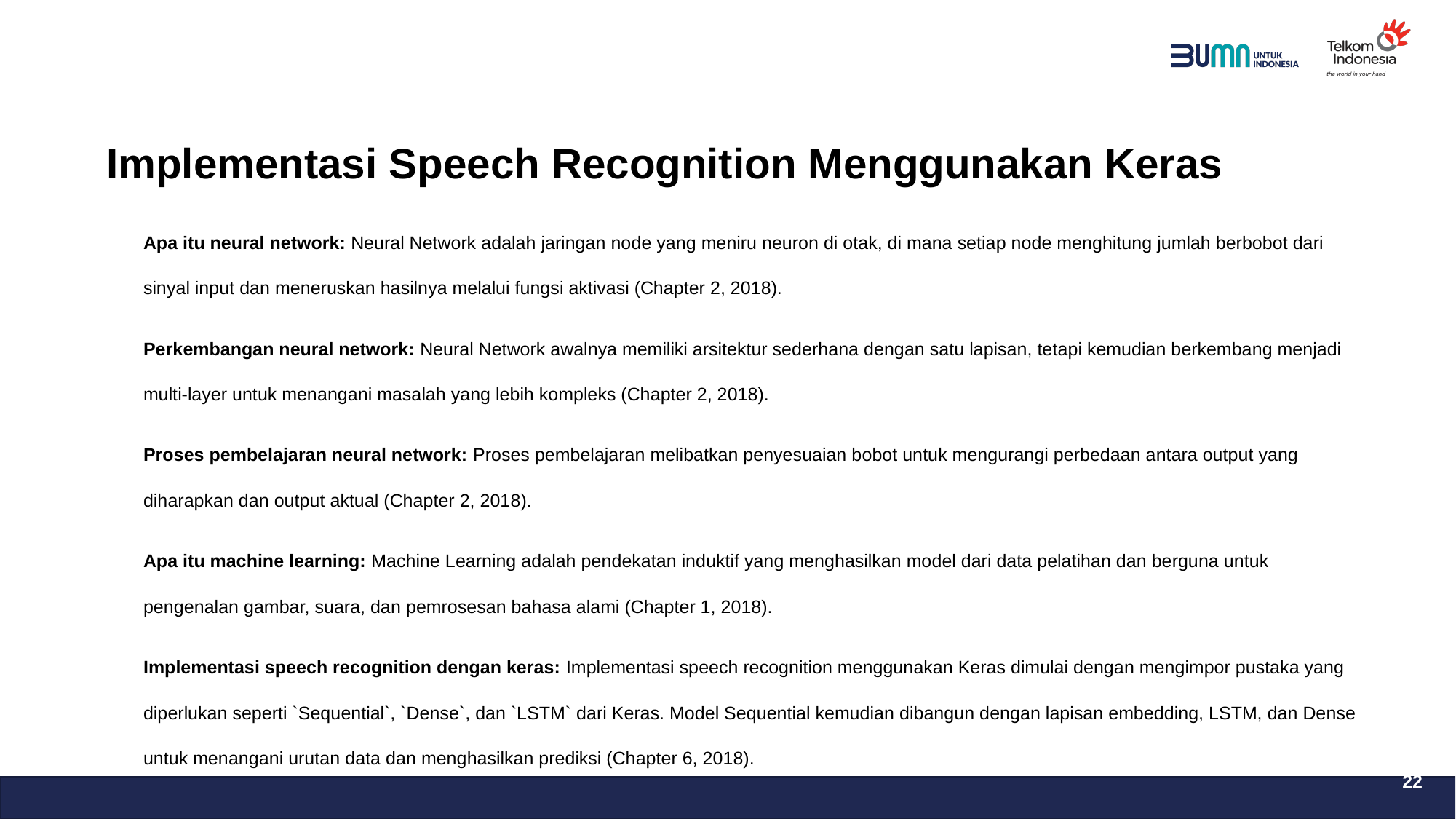

# Implementasi Speech Recognition Menggunakan Keras

Apa itu neural network: Neural Network adalah jaringan node yang meniru neuron di otak, di mana setiap node menghitung jumlah berbobot dari sinyal input dan meneruskan hasilnya melalui fungsi aktivasi (Chapter 2, 2018).
Perkembangan neural network: Neural Network awalnya memiliki arsitektur sederhana dengan satu lapisan, tetapi kemudian berkembang menjadi multi-layer untuk menangani masalah yang lebih kompleks (Chapter 2, 2018).
Proses pembelajaran neural network: Proses pembelajaran melibatkan penyesuaian bobot untuk mengurangi perbedaan antara output yang diharapkan dan output aktual (Chapter 2, 2018).
Apa itu machine learning: Machine Learning adalah pendekatan induktif yang menghasilkan model dari data pelatihan dan berguna untuk pengenalan gambar, suara, dan pemrosesan bahasa alami (Chapter 1, 2018).
Implementasi speech recognition dengan keras: Implementasi speech recognition menggunakan Keras dimulai dengan mengimpor pustaka yang diperlukan seperti `Sequential`, `Dense`, dan `LSTM` dari Keras. Model Sequential kemudian dibangun dengan lapisan embedding, LSTM, dan Dense untuk menangani urutan data dan menghasilkan prediksi (Chapter 6, 2018).
22